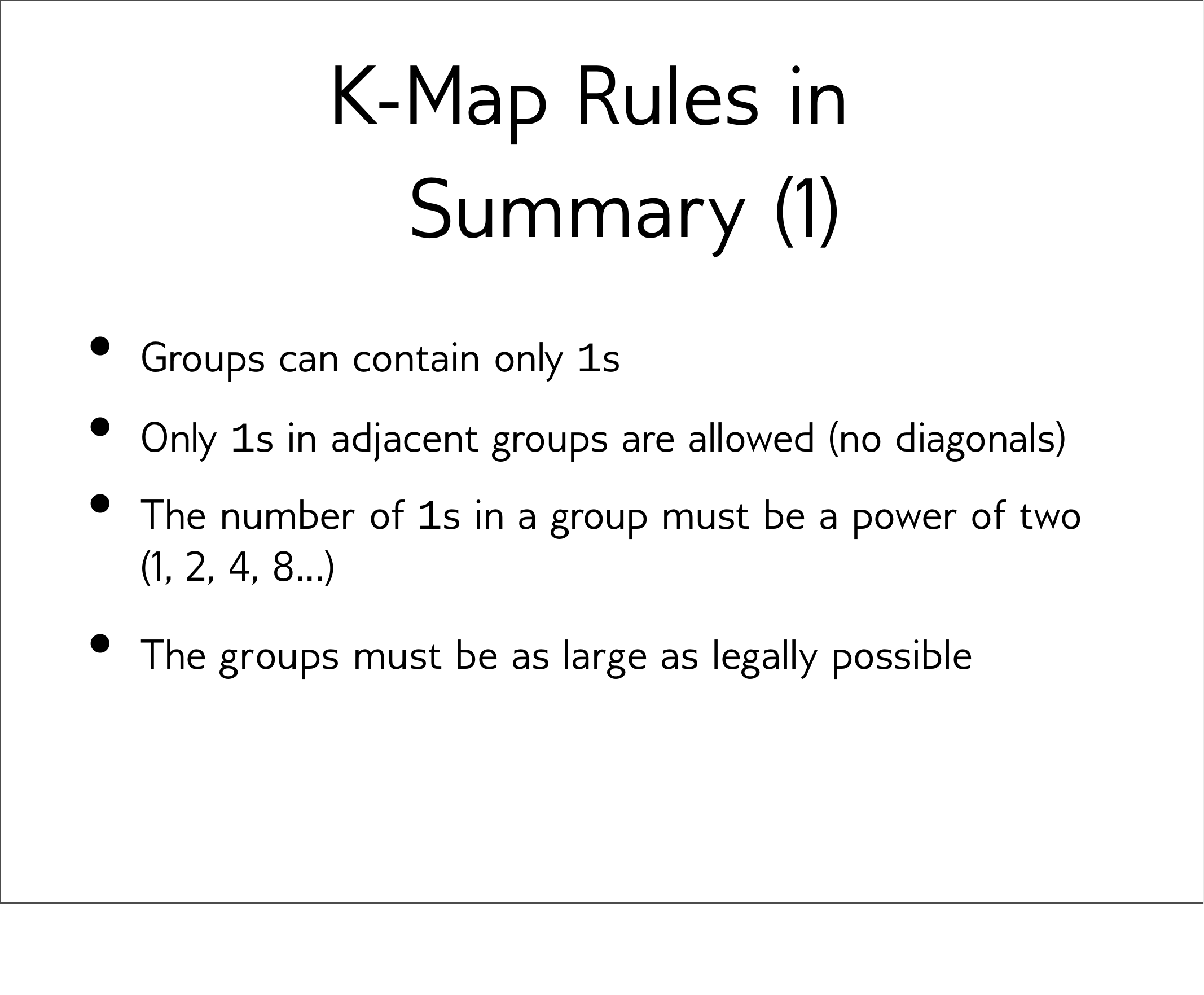

# K-Map Rules in  Summary (1)
Groups can contain only 1s
Only 1s in adjacent groups are allowed (no diagonals)
The number of 1s in a group must be a power of two (1, 2, 4, 8...)
The groups must be as large as legally possible